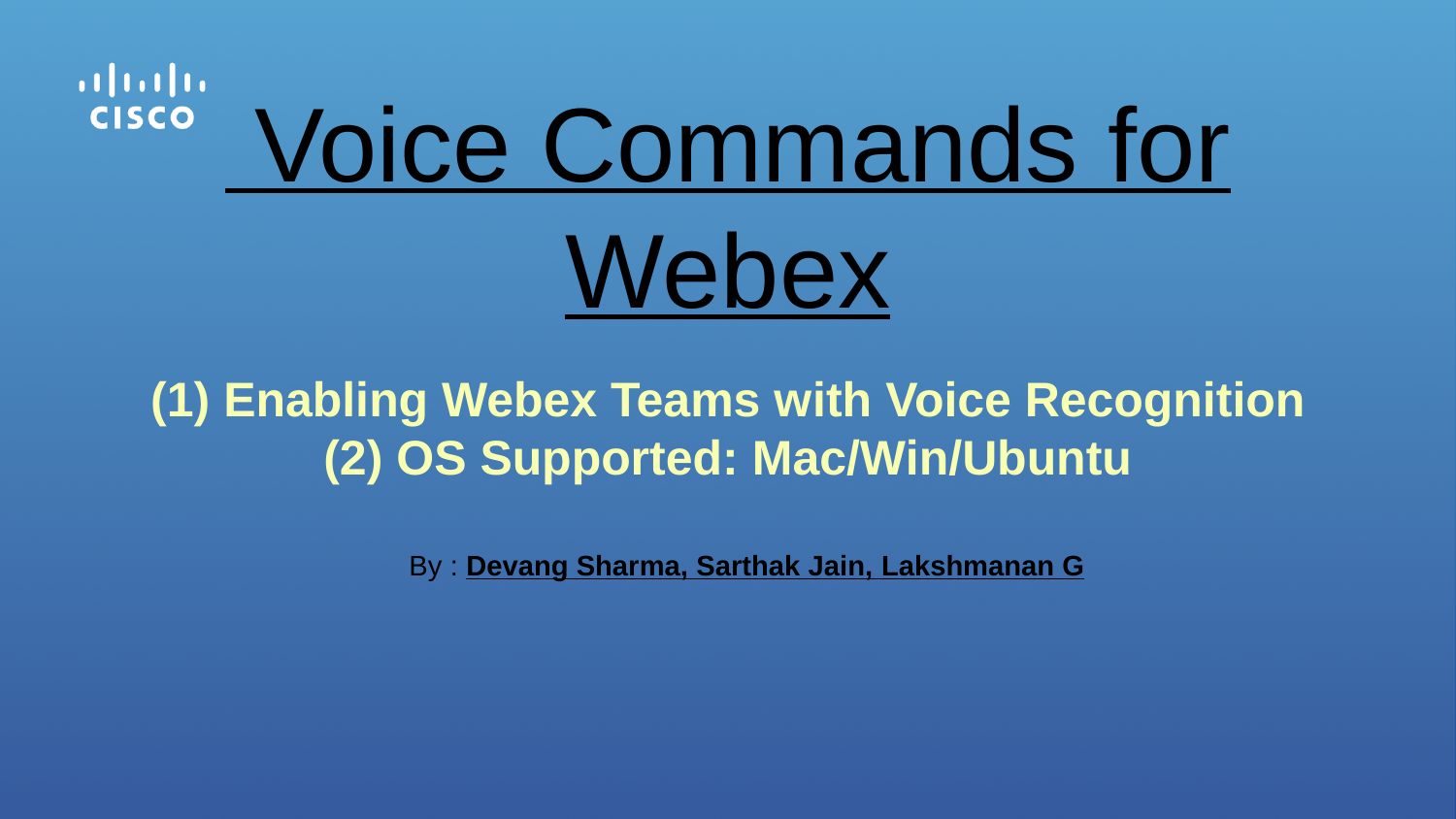

# Voice Commands for Webex
(1) Enabling Webex Teams with Voice Recognition
(2) OS Supported: Mac/Win/Ubuntu
By : Devang Sharma, Sarthak Jain, Lakshmanan G